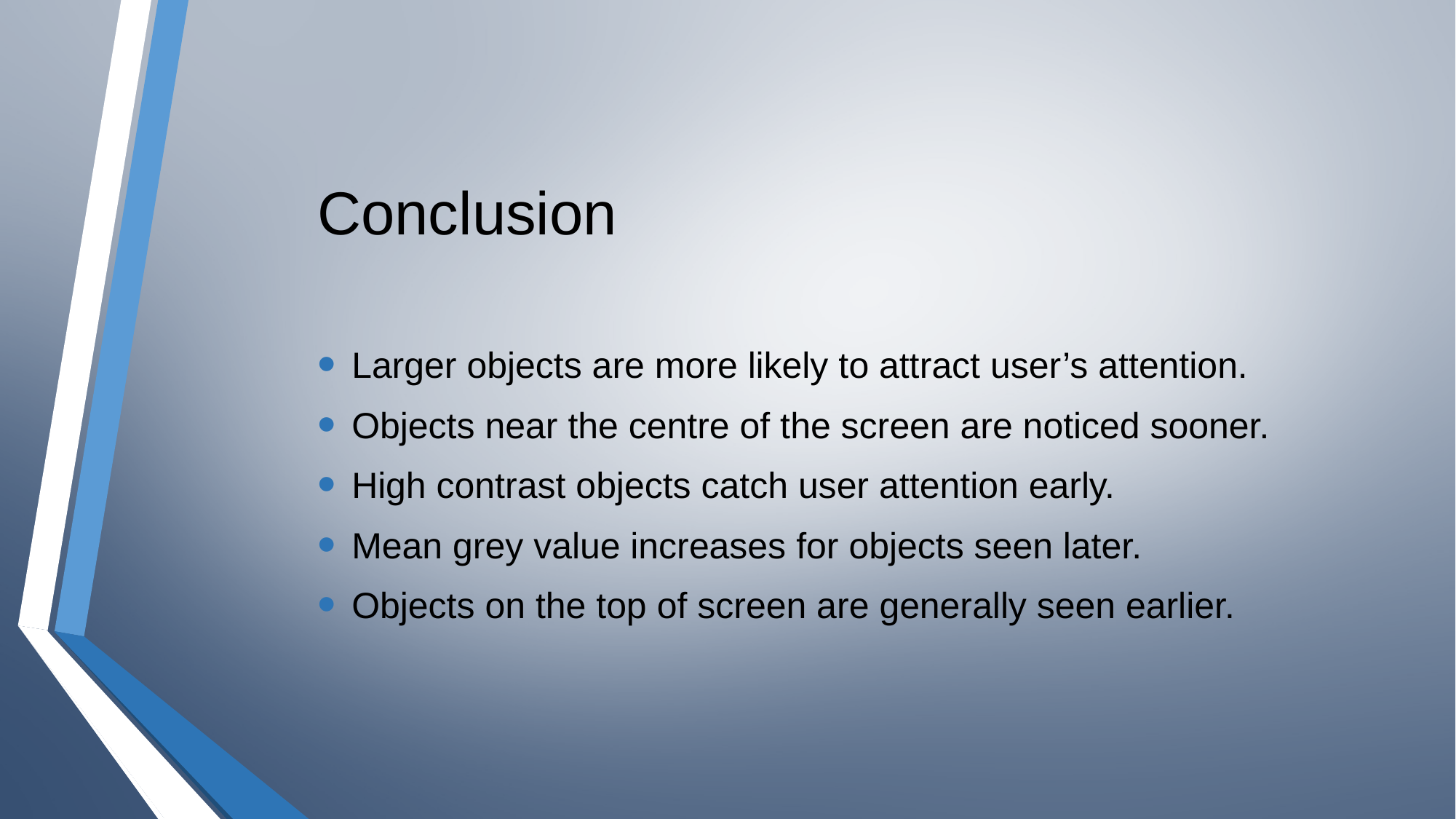

# Conclusion

Larger objects are more likely to attract user’s attention.
Objects near the centre of the screen are noticed sooner.
High contrast objects catch user attention early.
Mean grey value increases for objects seen later.
Objects on the top of screen are generally seen earlier.